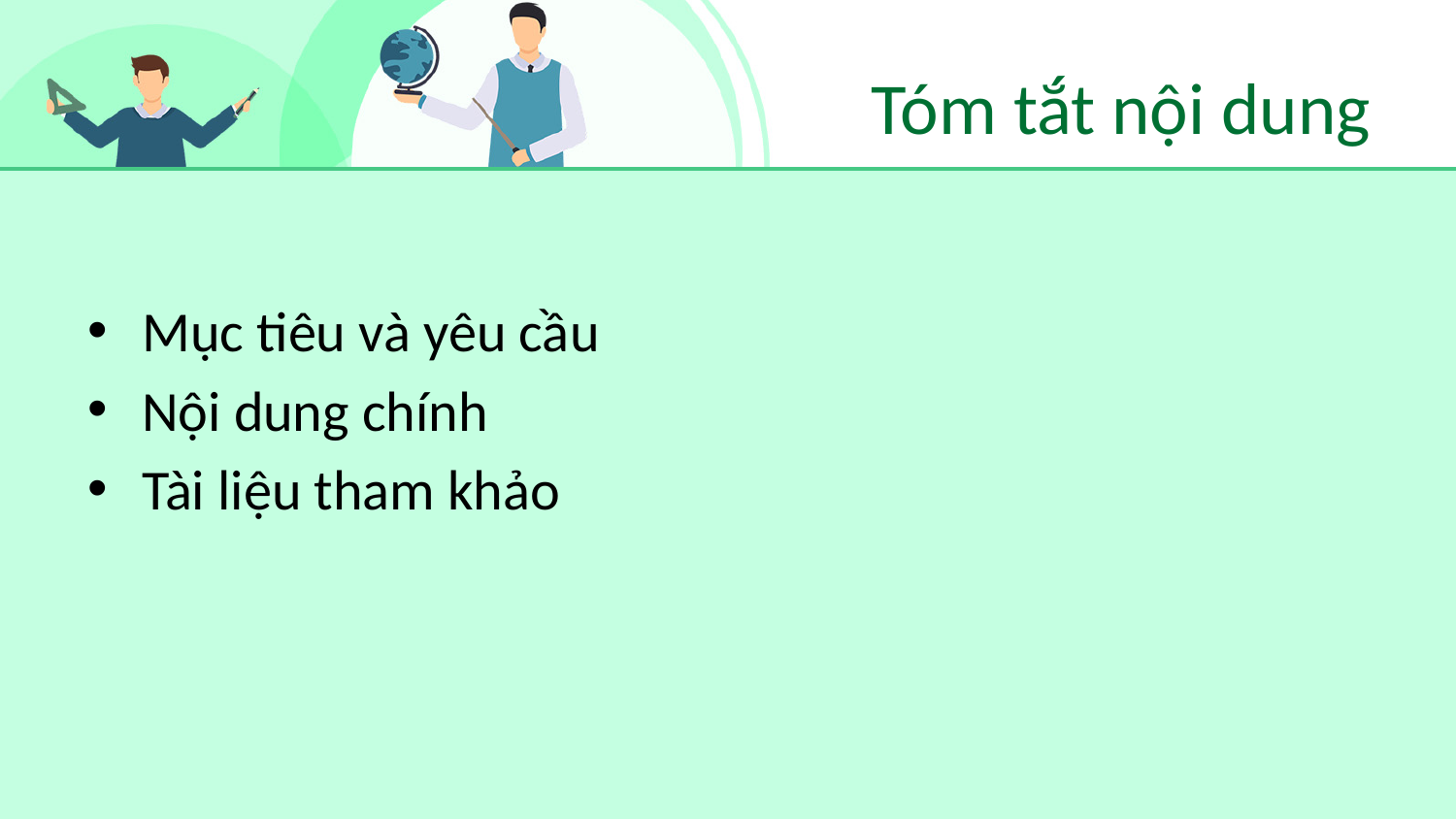

# Tóm tắt nội dung
Mục tiêu và yêu cầu
Nội dung chính
Tài liệu tham khảo